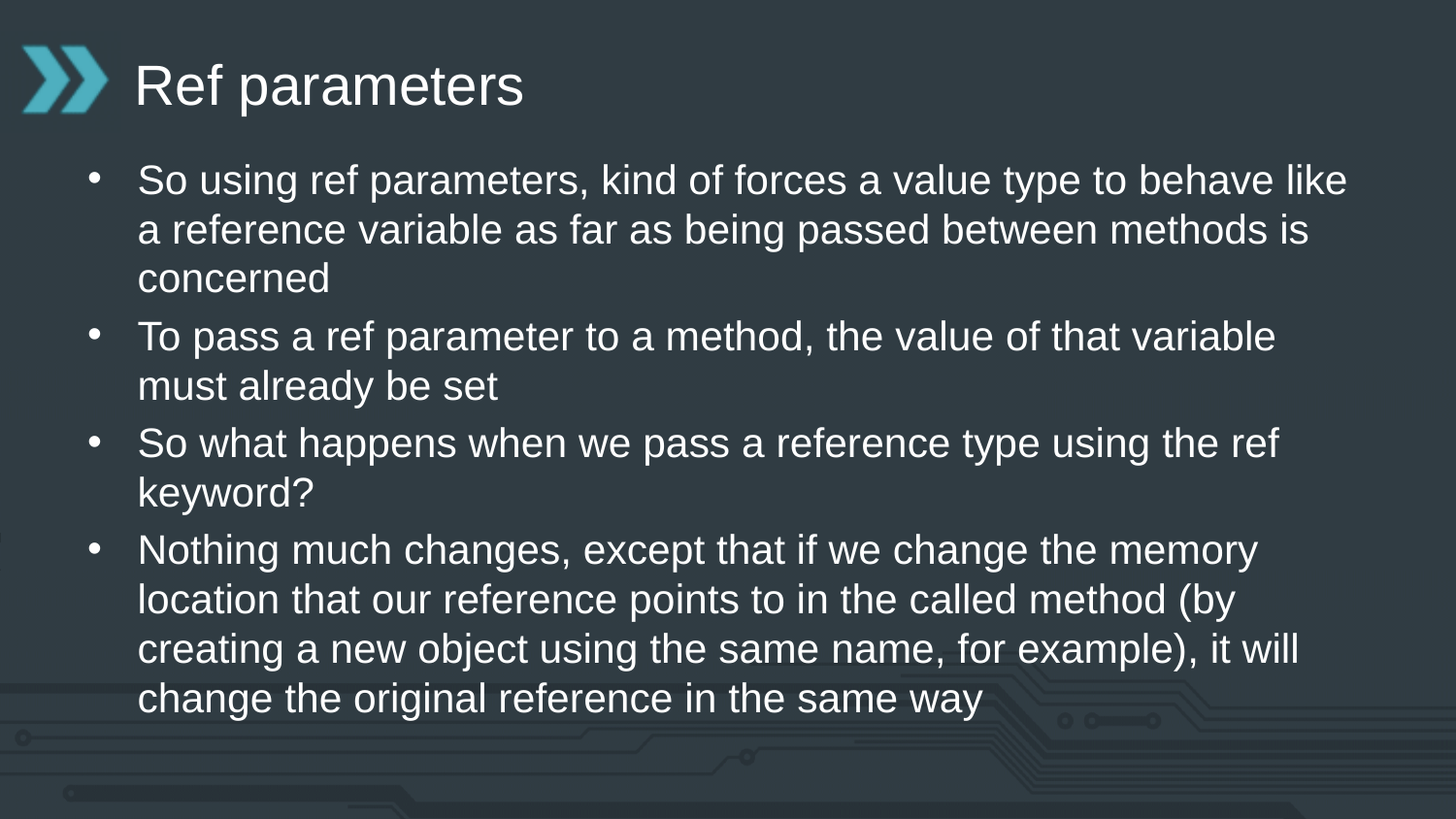

# Ref parameters
So using ref parameters, kind of forces a value type to behave like a reference variable as far as being passed between methods is concerned
To pass a ref parameter to a method, the value of that variable must already be set
So what happens when we pass a reference type using the ref keyword?
Nothing much changes, except that if we change the memory location that our reference points to in the called method (by creating a new object using the same name, for example), it will change the original reference in the same way